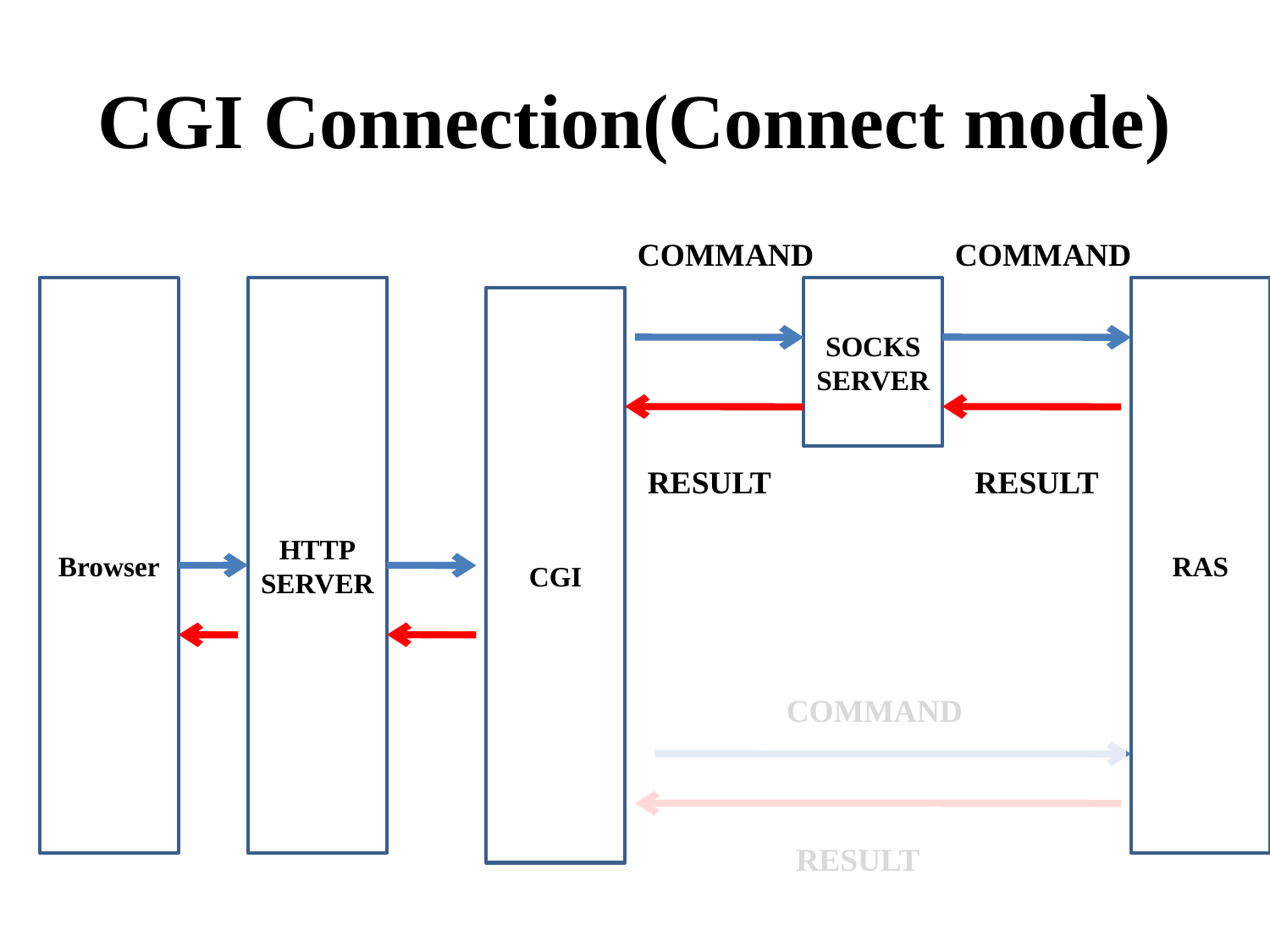

# CGI Connection(Connect mode)
COMMAND
COMMAND
Browser
HTTP
SERVER
SOCKS
SERVER
RAS
CGI
RESULT
RESULT

COMMAND
RESULT